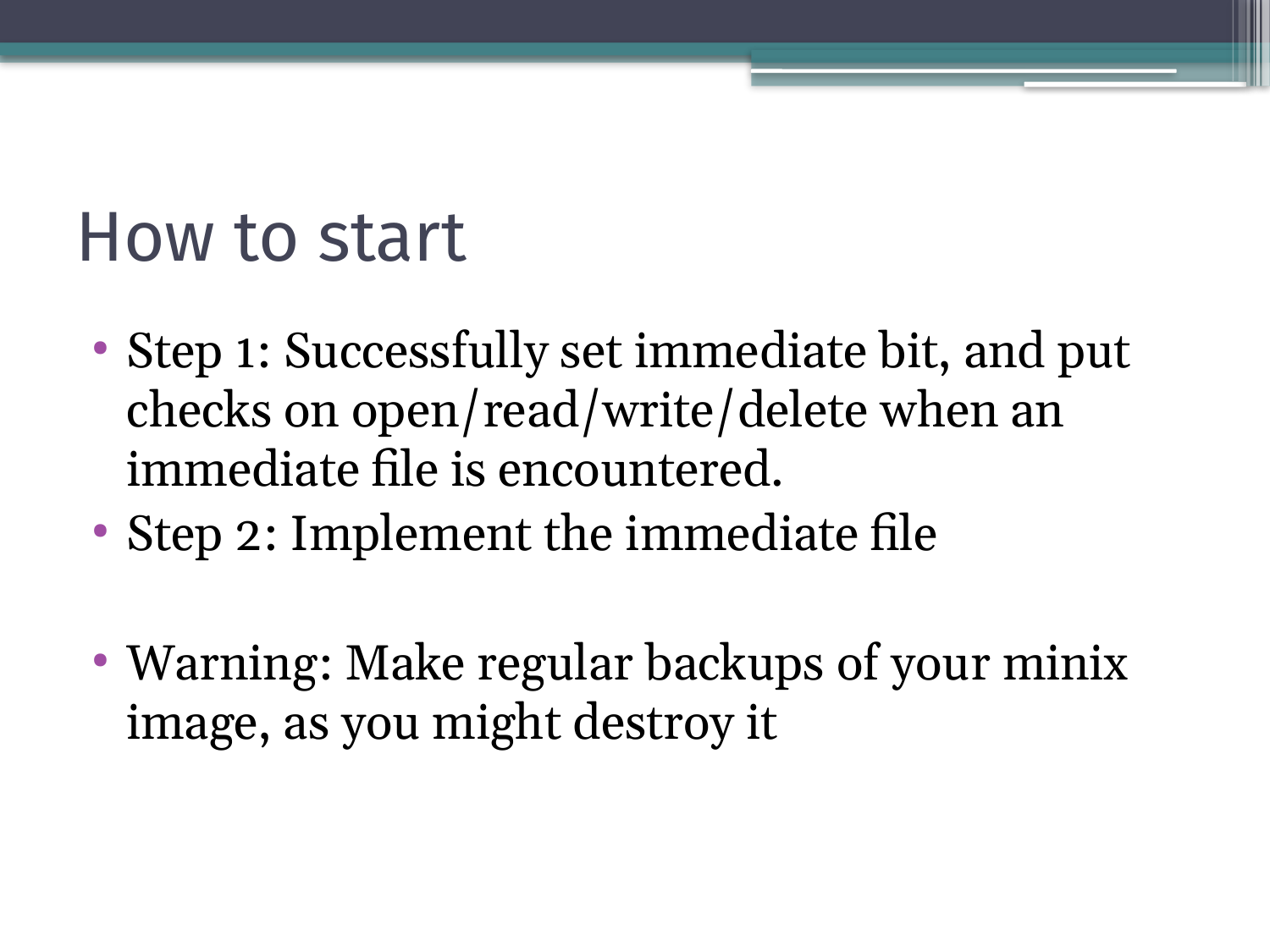

# How to start
Step 1: Successfully set immediate bit, and put checks on open/read/write/delete when an immediate file is encountered.
Step 2: Implement the immediate file

Warning: Make regular backups of your minix image, as you might destroy it